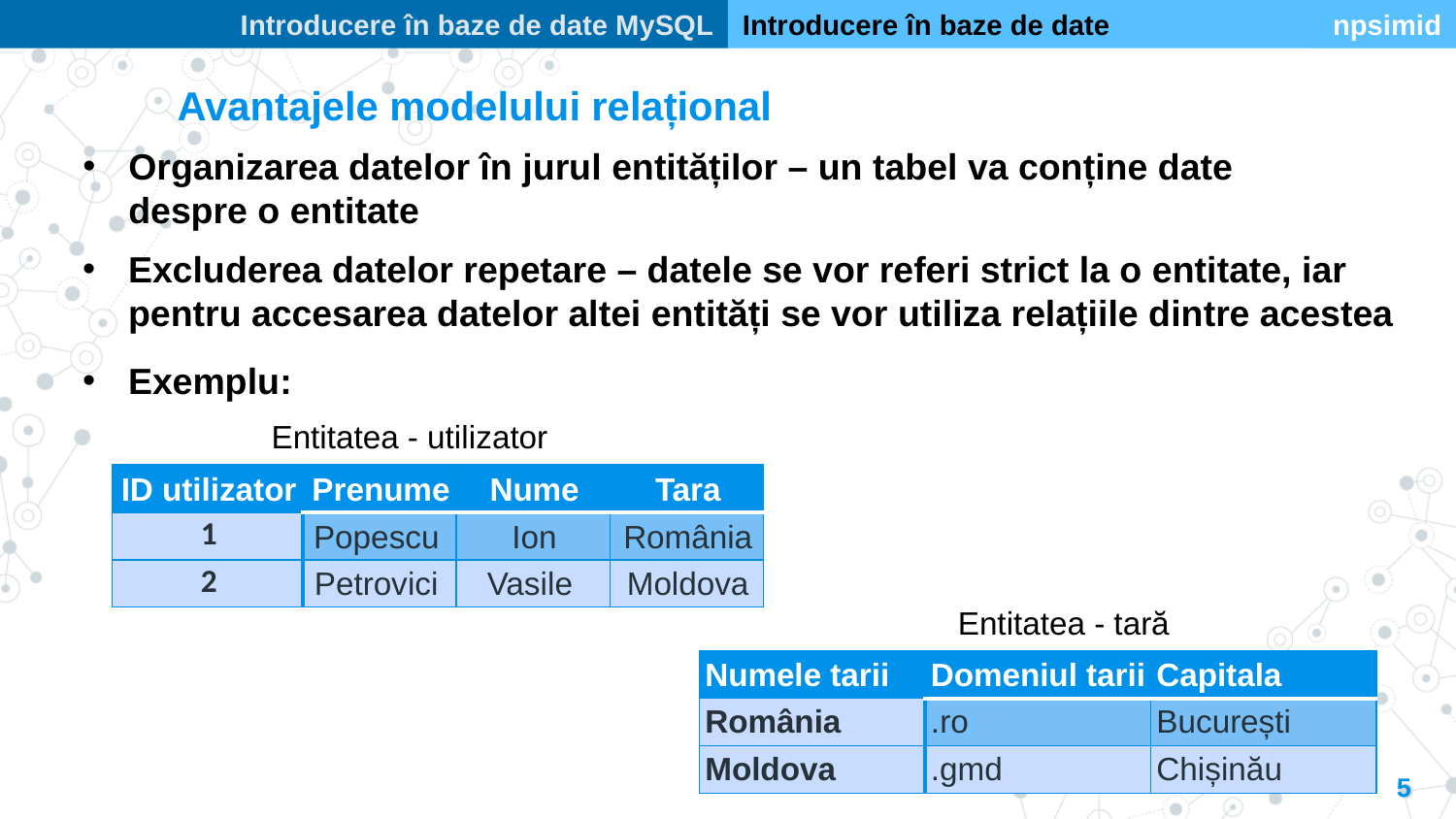

Introducere în baze de date MySQL
Introducere în baze de date
npsimid
Avantajele modelului relațional
Organizarea datelor în jurul entităților – un tabel va conține date despre o entitate
Excluderea datelor repetare – datele se vor referi strict la o entitate, iar pentru accesarea datelor altei entități se vor utiliza relațiile dintre acestea
Exemplu:
Entitatea - utilizator
| ID utilizator | Prenume | Nume | Tara |
| --- | --- | --- | --- |
| 1 | Popescu | Ion | România |
| 2 | Petrovici | Vasile | Moldova |
Entitatea - tară
| Numele tarii | Domeniul tarii | Capitala |
| --- | --- | --- |
| România | .ro | București |
| Moldova | .gmd | Chișinău |
5